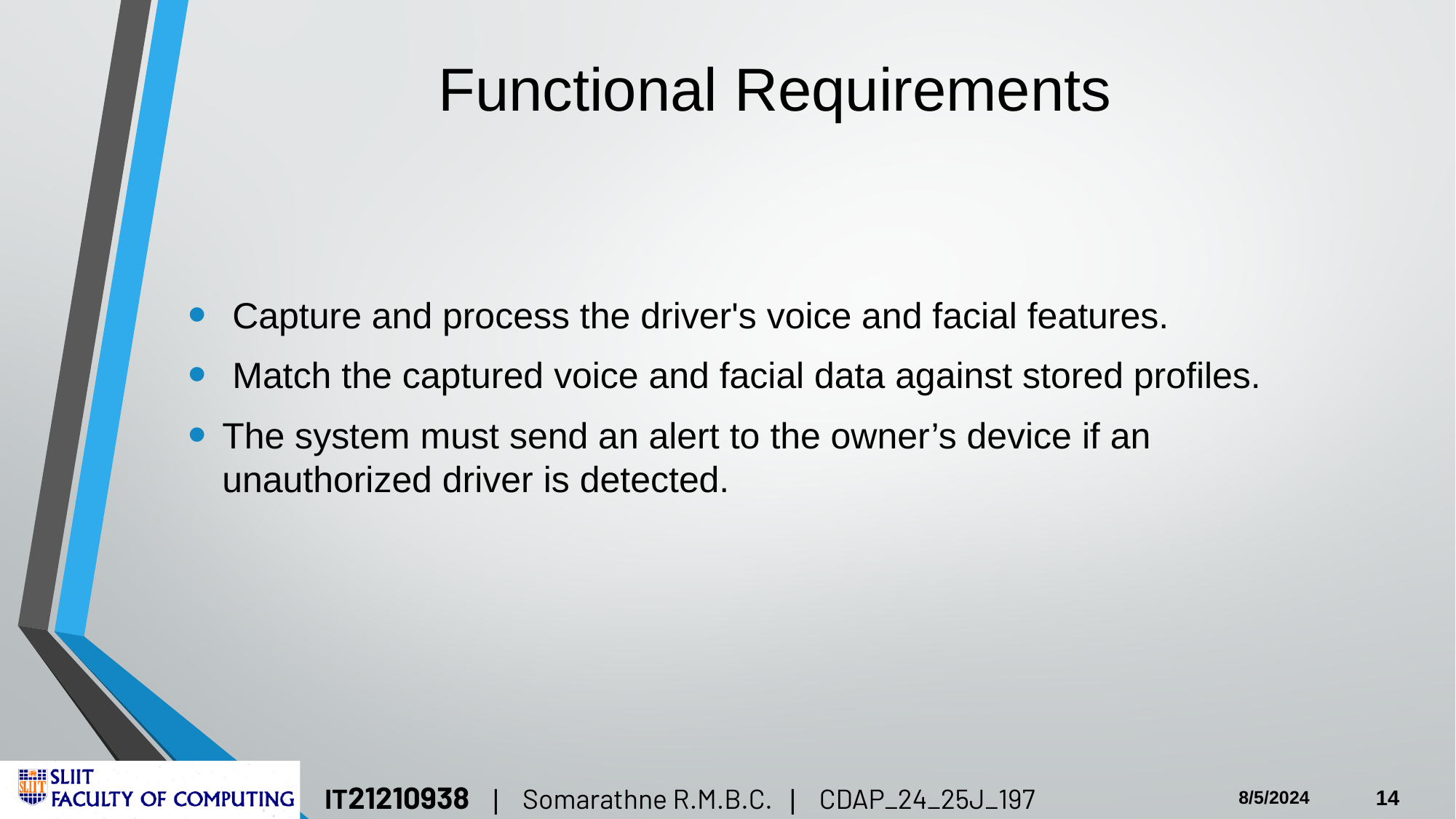

# Functional Requirements
 Capture and process the driver's voice and facial features.
 Match the captured voice and facial data against stored profiles.
The system must send an alert to the owner’s device if an unauthorized driver is detected.
IT21210938   |   Somarathne R.M.B.C.   |   CDAP_24_25J_197